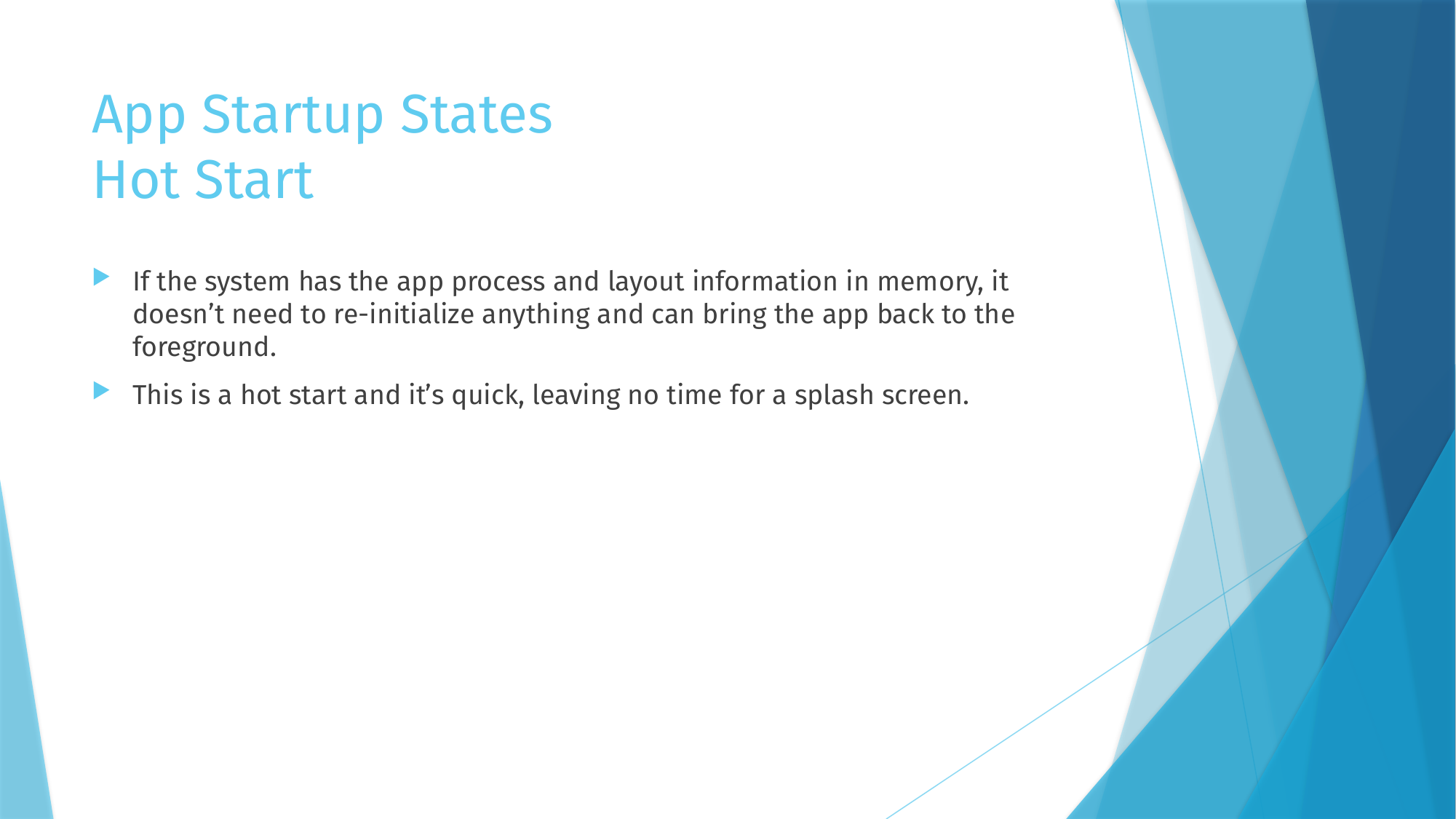

# App Startup States Hot Start
If the system has the app process and layout information in memory, it doesn’t need to re-initialize anything and can bring the app back to the foreground.
This is a hot start and it’s quick, leaving no time for a splash screen.